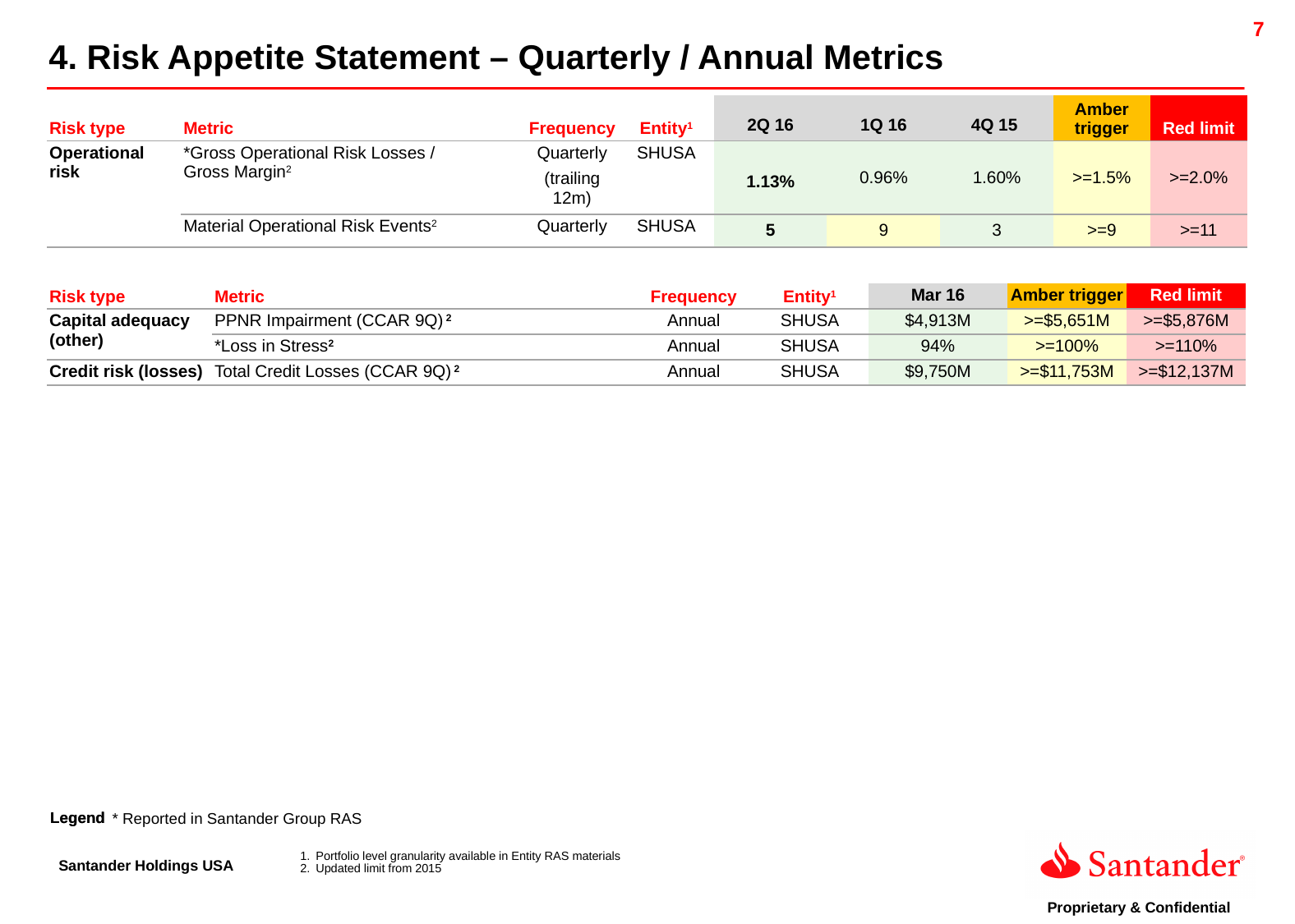

4. Risk Appetite Statement – Quarterly / Annual Metrics
| Risk type | Metric | Frequency | Entity1 | 2Q 16 | 1Q 16 | 4Q 15 | Amber trigger | Red limit |
| --- | --- | --- | --- | --- | --- | --- | --- | --- |
| Operational risk | \*Gross Operational Risk Losses / Gross Margin2 | Quarterly (trailing 12m) | SHUSA | 1.13% | 0.96% | 1.60% | >=1.5% | >=2.0% |
|  | Material Operational Risk Events2 | Quarterly | SHUSA | 5 | 9 | 3 | >=9 | >=11 |
| Risk type | Metric | Frequency | Entity1 | Mar 16 | Amber trigger | Red limit |
| --- | --- | --- | --- | --- | --- | --- |
| Capital adequacy (other) | PPNR Impairment (CCAR 9Q) 2 | Annual | SHUSA | $4,913M | >=$5,651M | >=$5,876M |
|  | \*Loss in Stress2 | Annual | SHUSA | 94% | >=100% | >=110% |
| Credit risk (losses) | Total Credit Losses (CCAR 9Q) 2 | Annual | SHUSA | $9,750M | >=$11,753M | >=$12,137M |
Legend
Legend
* Reported in Santander Group RAS

Portfolio level granularity available in Entity RAS materials
Updated limit from 2015